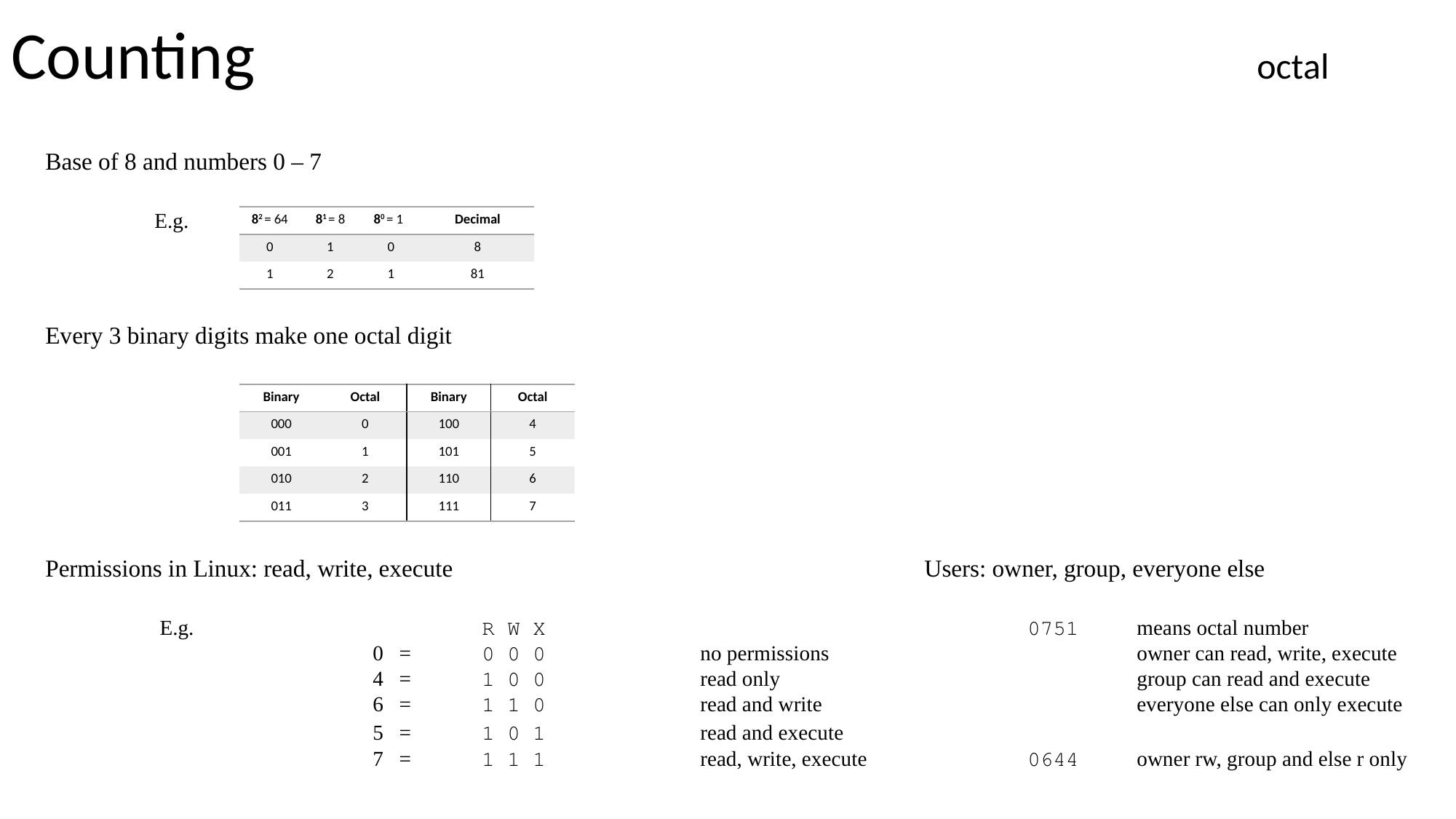

Counting  	                                    			  	   octal
Base of 8 and numbers 0 – 7

	E.g.

Every 3 binary digits make one octal digit

Permissions in Linux: read, write, execute					 Users: owner, group, everyone else

	 E.g. 		  	R W X					0751	means octal number
			0   =	0 0 0	 	no permissions			owner can read, write, execute
			4   =	1 0 0	 	read only 	 			group can read and execute
			6   =	1 1 0 		read and write			everyone else can only execute
                 			5   =	1 0 1		read and execute
			7   =	1 1 1 		read, write, execute		0644	owner rw, group and else r only
| 82 = 64 | 81 = 8 | 80 = 1 | Decimal |
| --- | --- | --- | --- |
| 0 | 1 | 0 | 8 |
| 1 | 2 | 1 | 81 |
| Binary | Octal | Binary | Octal |
| --- | --- | --- | --- |
| 000 | 0 | 100 | 4 |
| 001 | 1 | 101 | 5 |
| 010 | 2 | 110 | 6 |
| 011 | 3 | 111 | 7 |